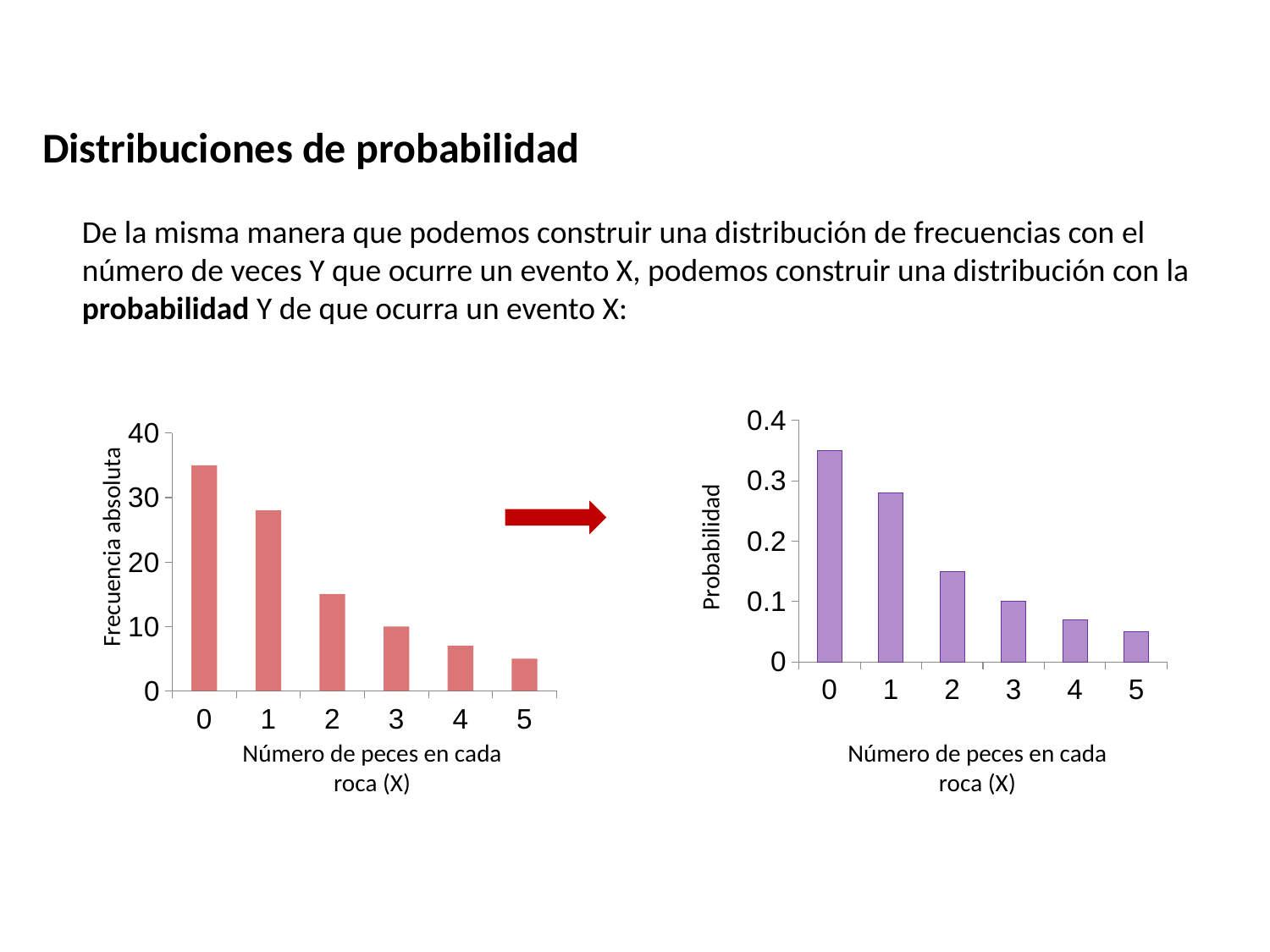

Distribuciones de probabilidad
De la misma manera que podemos construir una distribución de frecuencias con el número de veces Y que ocurre un evento X, podemos construir una distribución con la probabilidad Y de que ocurra un evento X:

### Chart

| Category |  |
|---|---|
| 0 | 0.3500000000000003 |
| 1 | 0.2800000000000001 |
| 2 | 0.15000000000000024 |
| 3 | 0.1 |
| 4 | 0.07000000000000003 |
| 5 | 0.050000000000000065 |

### Chart

| Category |  |
|---|---|
| 0 | 35.0 |
| 1 | 28.0 |
| 2 | 15.0 |
| 3 | 10.0 |
| 4 | 7.0 |
| 5 | 5.0 |
Frecuencia absoluta
Probabilidad
Número de peces en cada roca (X)
Número de peces en cada roca (X)